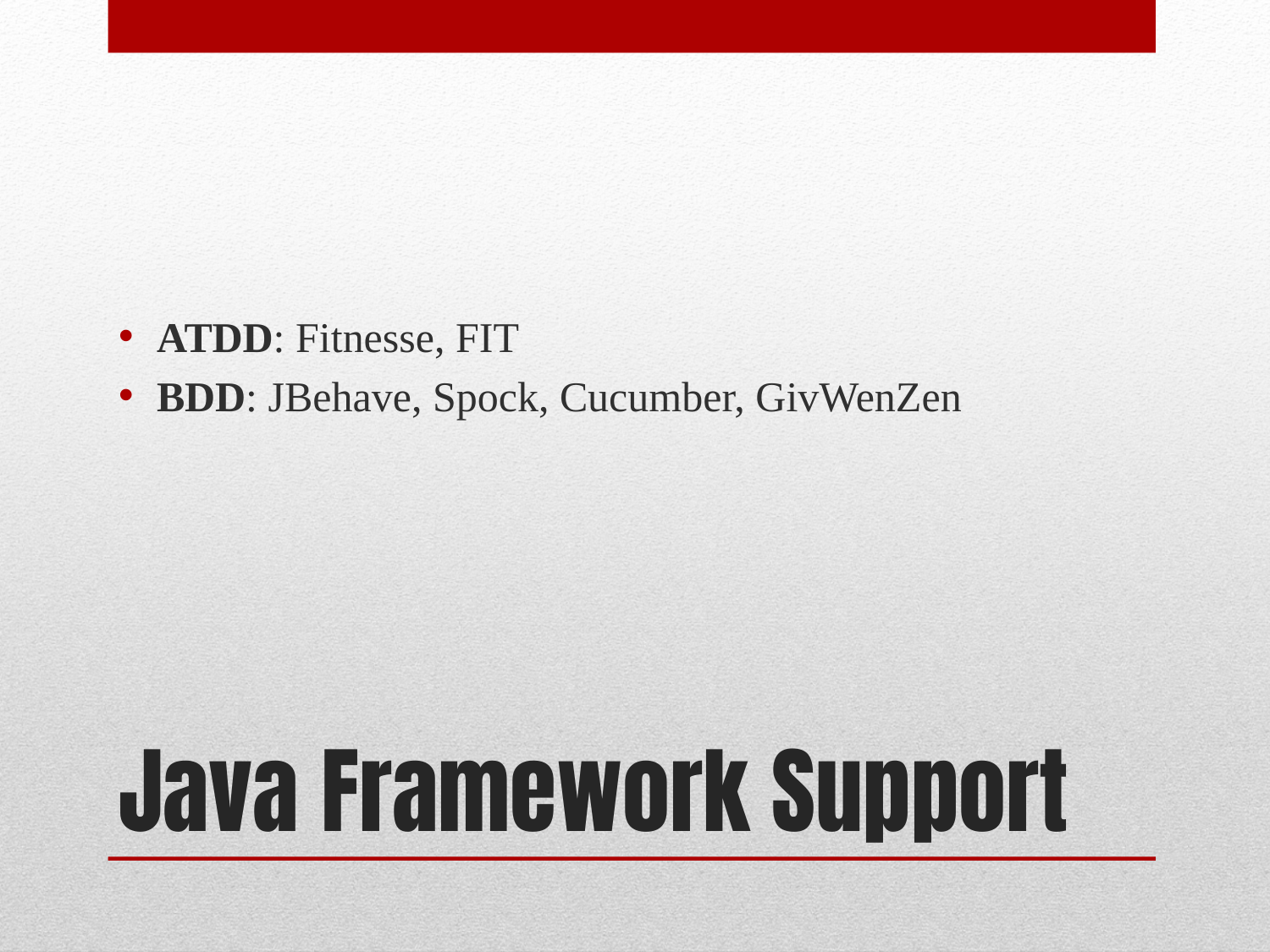

ATDD: Fitnesse, FIT
BDD: JBehave, Spock, Cucumber, GivWenZen
# Java Framework Support